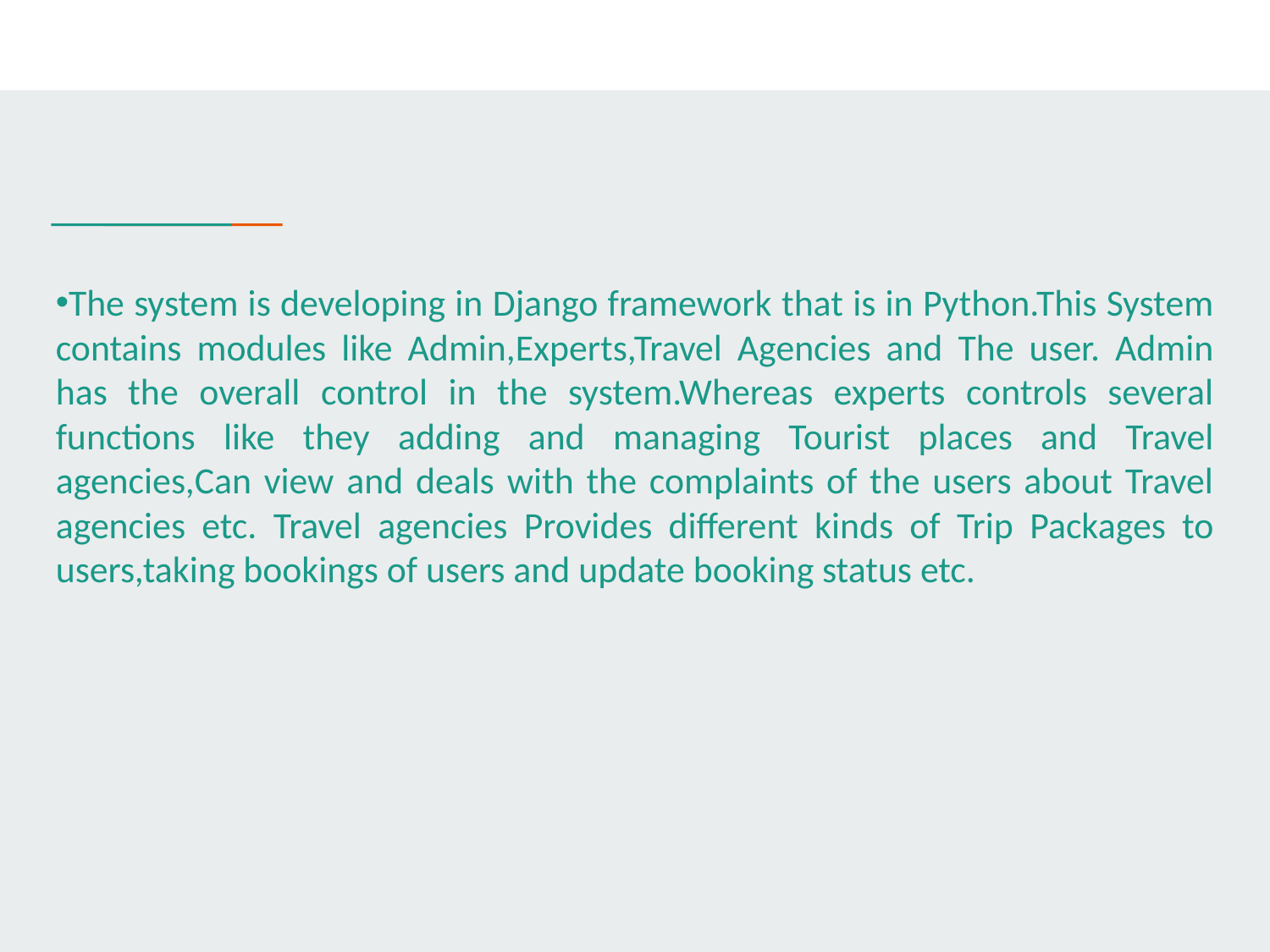

The system is developing in Django framework that is in Python.This System contains modules like Admin,Experts,Travel Agencies and The user. Admin has the overall control in the system.Whereas experts controls several functions like they adding and managing Tourist places and Travel agencies,Can view and deals with the complaints of the users about Travel agencies etc. Travel agencies Provides different kinds of Trip Packages to users,taking bookings of users and update booking status etc.